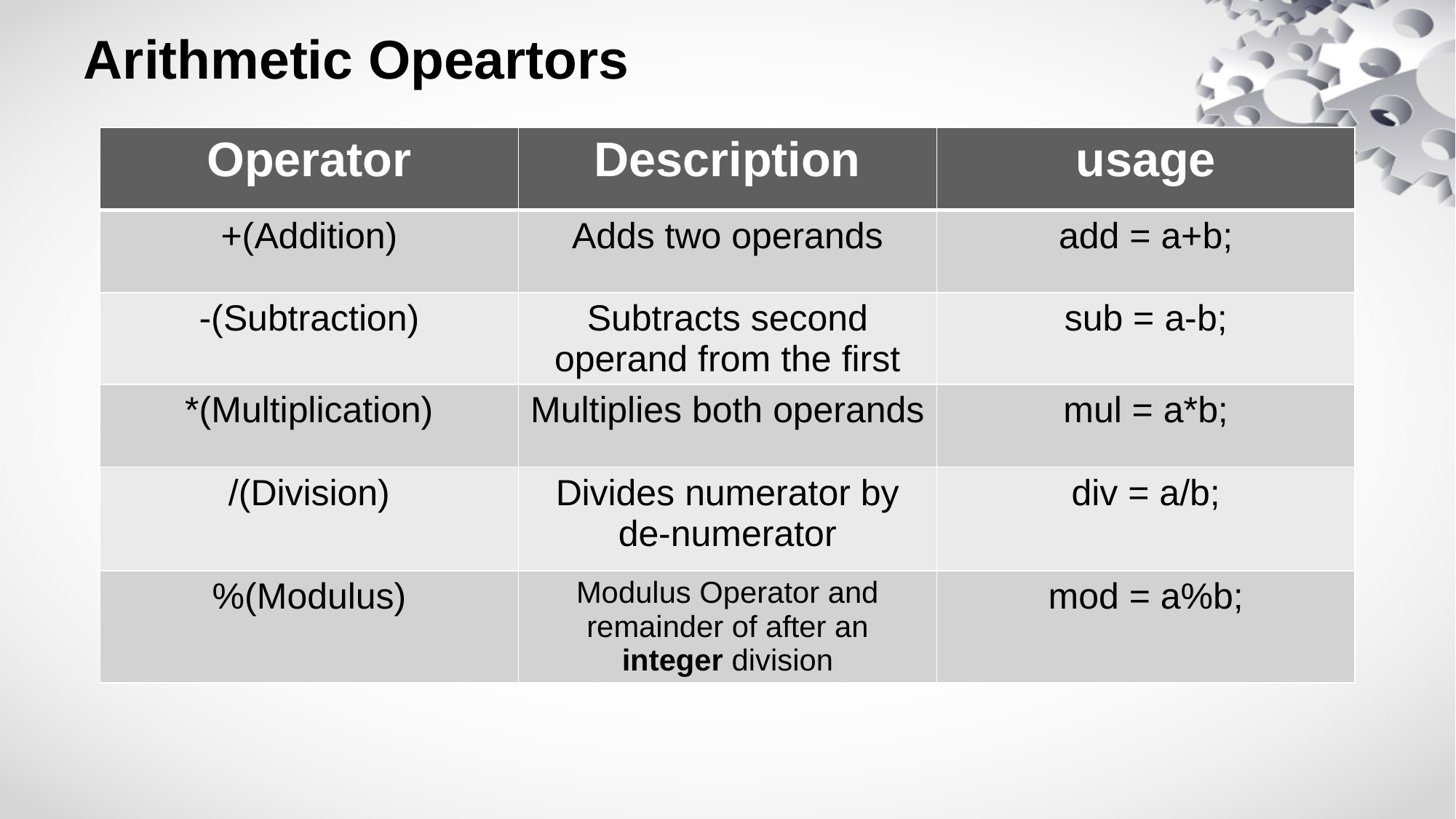

# Arithmetic Opeartors
| Operator | Description | usage |
| --- | --- | --- |
| +(Addition) | Adds two operands | add = a+b; |
| -(Subtraction) | Subtracts second operand from the first | sub = a-b; |
| \*(Multiplication) | Multiplies both operands | mul = a\*b; |
| /(Division) | Divides numerator by de-numerator | div = a/b; |
| %(Modulus) | Modulus Operator and remainder of after an integer division | mod = a%b; |